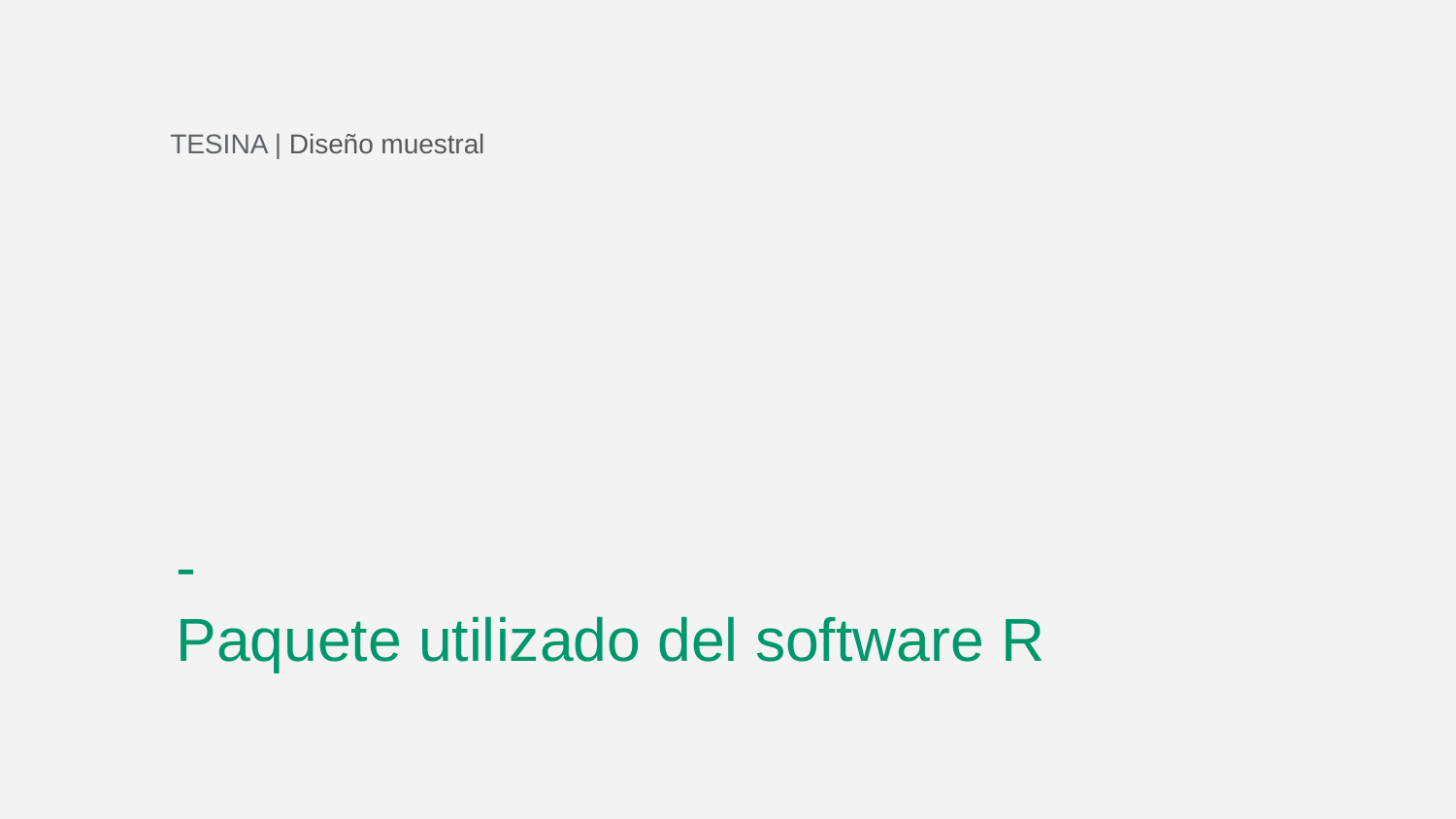

TESINA | Diseño muestral
-
Paquete utilizado del software R